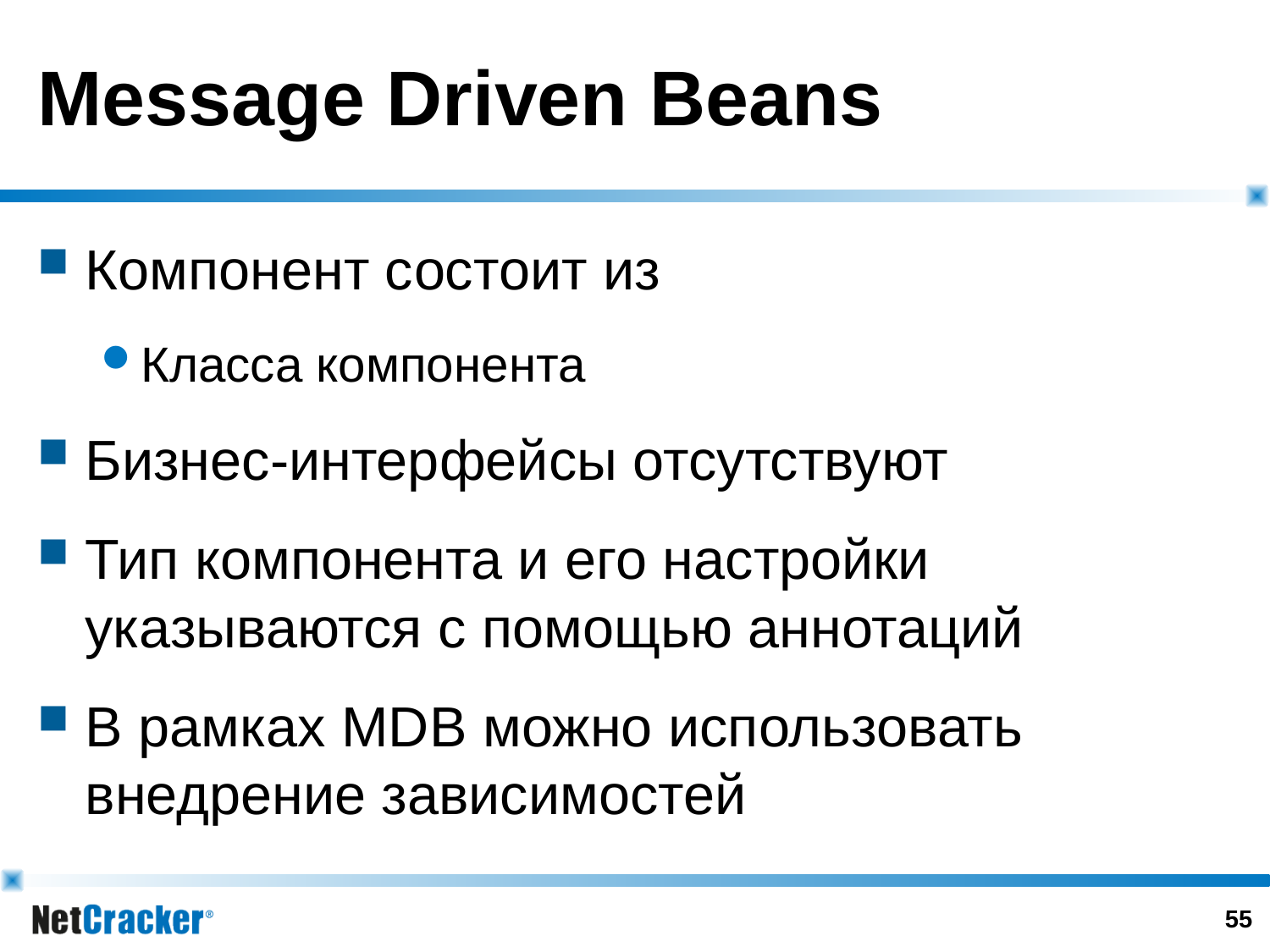

# Message Driven Beans
Компонент состоит из
Класса компонента
Бизнес-интерфейсы отсутствуют
Тип компонента и его настройки указываются с помощью аннотаций
В рамках MDB можно использовать внедрение зависимостей

55